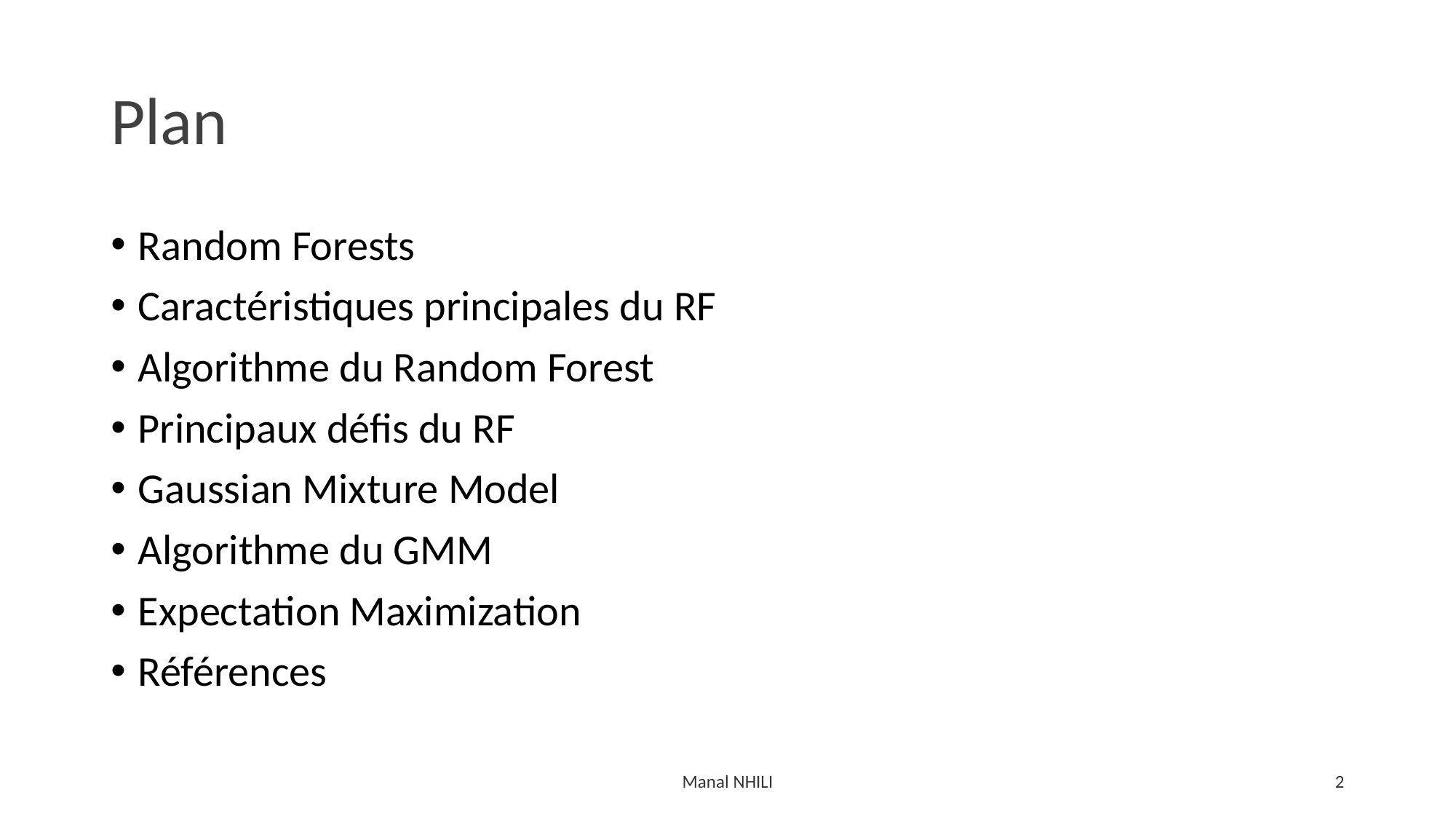

# Plan
Random Forests
Caractéristiques principales du RF
Algorithme du Random Forest
Principaux défis du RF
Gaussian Mixture Model
Algorithme du GMM
Expectation Maximization
Références
Manal NHILI
2